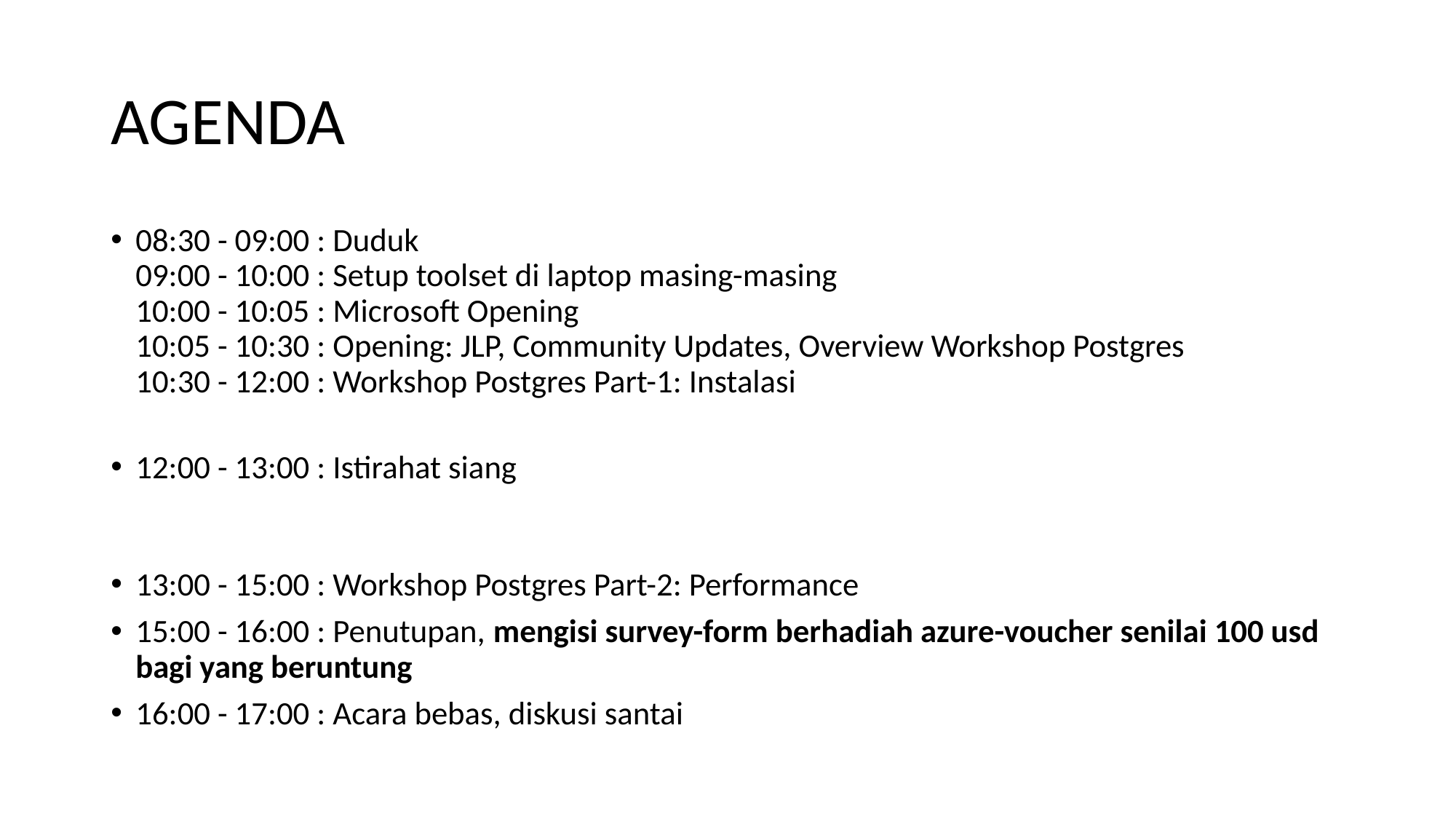

# AGENDA
08:30 - 09:00 : Duduk
09:00 - 10:00 : Setup toolset di laptop masing-masing
10:00 - 10:05 : Microsoft Opening
10:05 - 10:30 : Opening: JLP, Community Updates, Overview Workshop Postgres
10:30 - 12:00 : Workshop Postgres Part-1: Instalasi
12:00 - 13:00 : Istirahat siang
13:00 - 15:00 : Workshop Postgres Part-2: Performance
15:00 - 16:00 : Penutupan, mengisi survey-form berhadiah azure-voucher senilai 100 usd bagi yang beruntung
16:00 - 17:00 : Acara bebas, diskusi santai